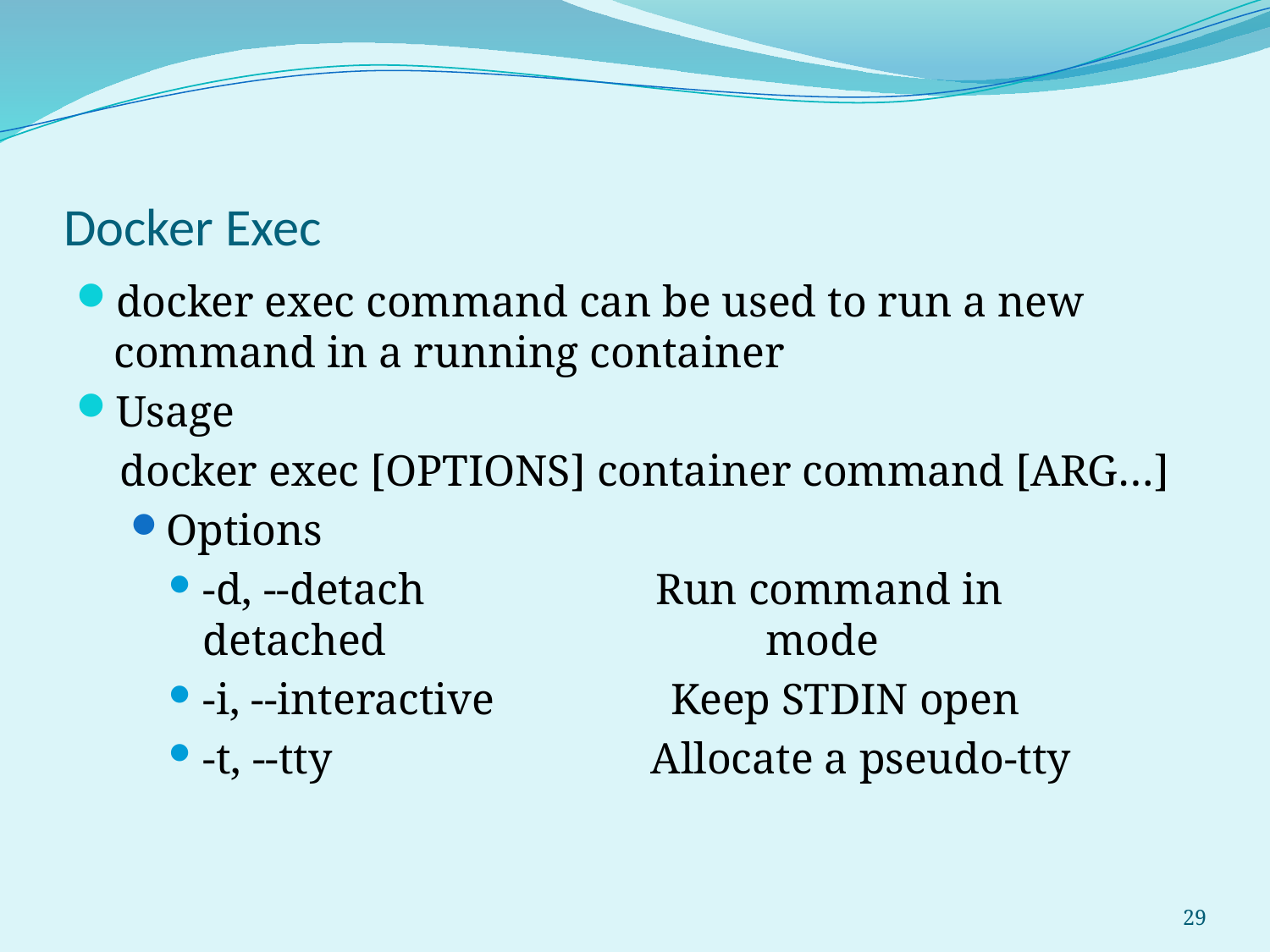

# Docker Exec
docker exec command can be used to run a new command in a running container
Usage
    docker exec [OPTIONS] container command [ARG…]
Options
-d, --detach                     Run command in detached 			     mode
-i, --interactive                Keep STDIN open
-t, --tty                             Allocate a pseudo-tty
29